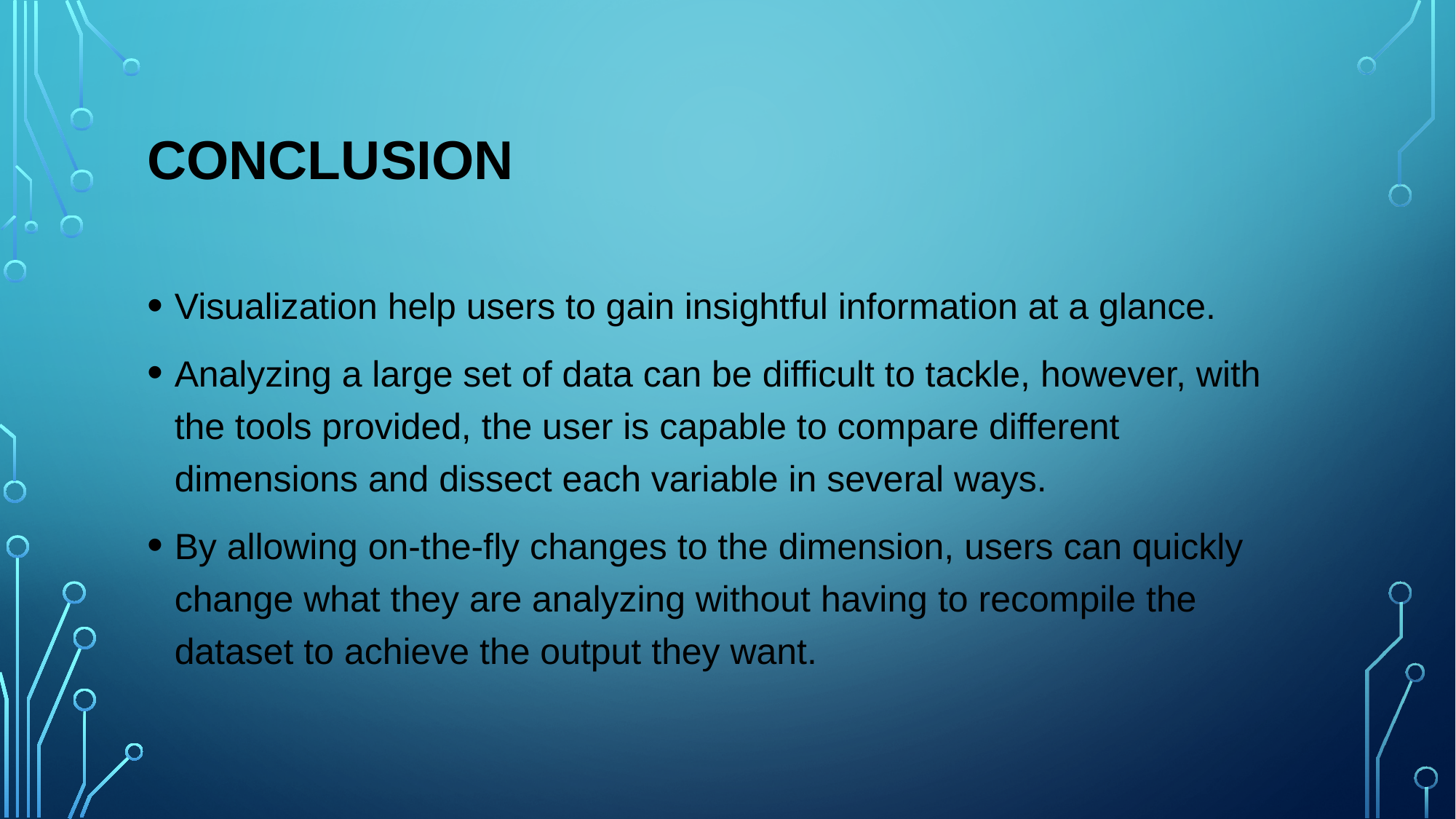

# Conclusion
Visualization help users to gain insightful information at a glance.
Analyzing a large set of data can be difficult to tackle, however, with the tools provided, the user is capable to compare different dimensions and dissect each variable in several ways.
By allowing on-the-fly changes to the dimension, users can quickly change what they are analyzing without having to recompile the dataset to achieve the output they want.